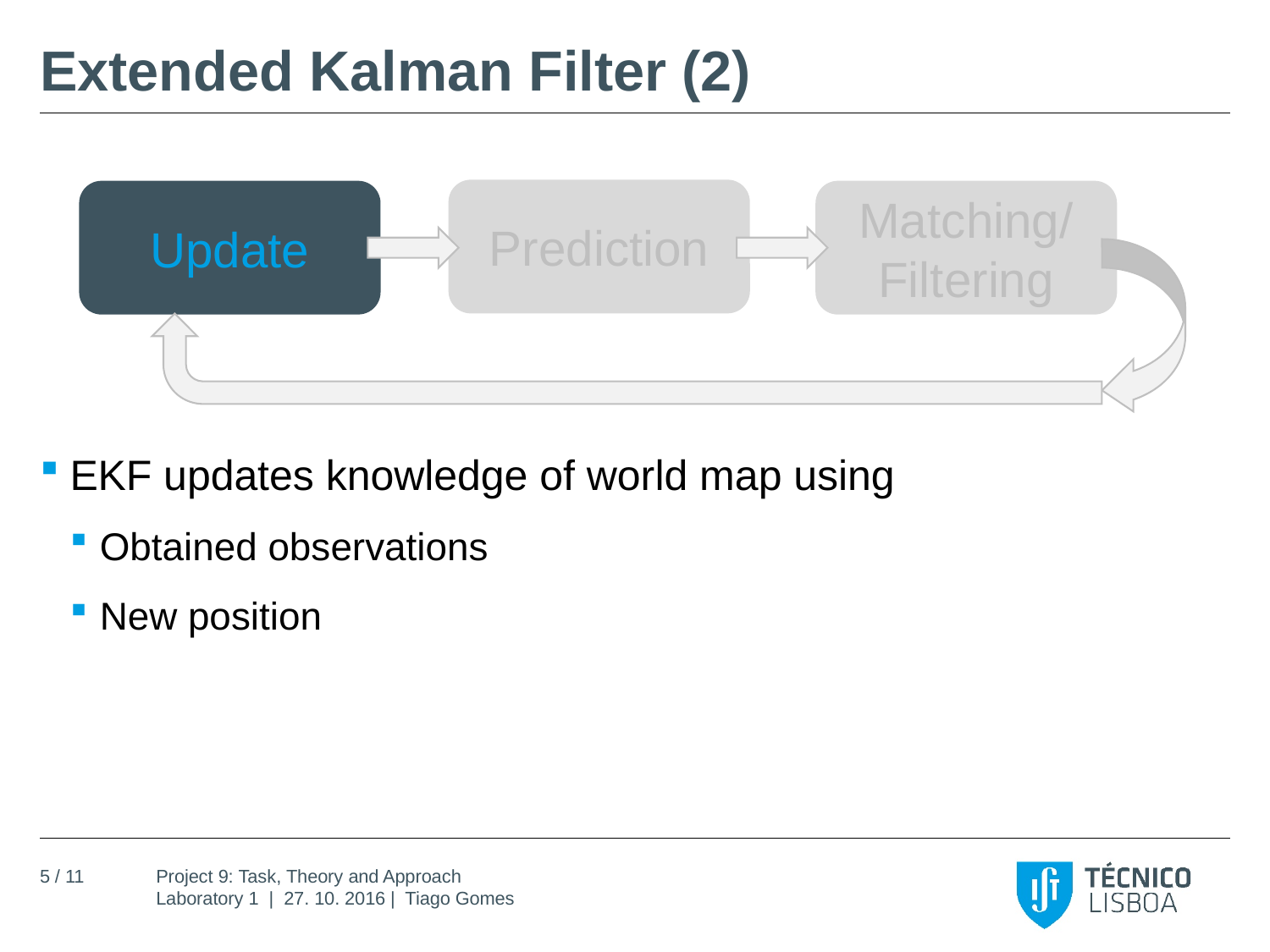

# Extended Kalman Filter (2)

Prediction
Update
Matching/
Filtering

EKF updates knowledge of world map using
Obtained observations
New position

5 / 11